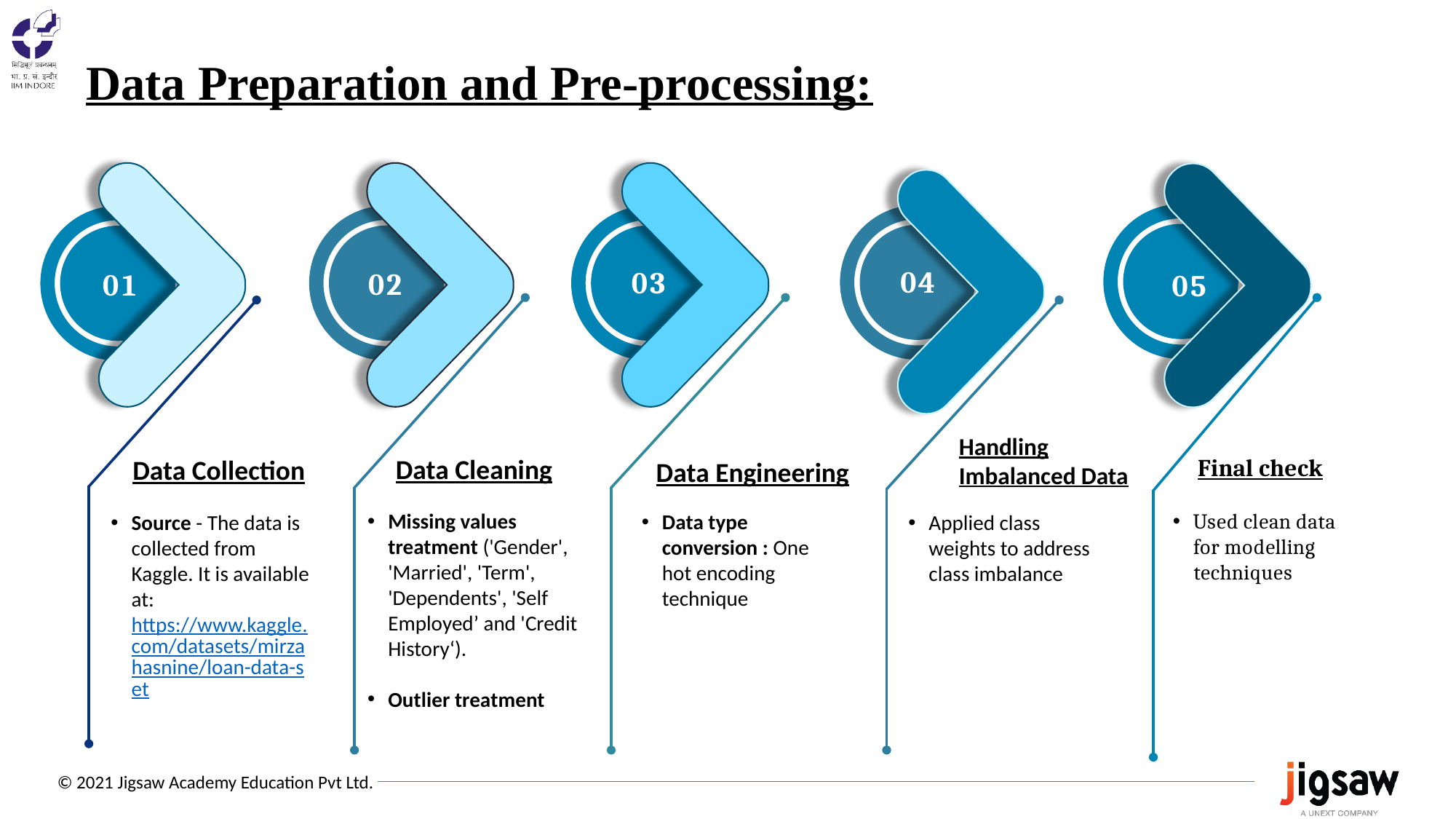

Data Preparation and Pre-processing:

04

03

02
01
05
Handling Imbalanced Data

Data Cleaning
Final check
Data Collection
Data Engineering
Missing values treatment ('Gender', 'Married', 'Term', 'Dependents', 'Self Employed’ and 'Credit History‘).

Outlier treatment
Used clean data for modelling techniques
Data type conversion : One hot encoding technique
Source - The data is collected from Kaggle. It is available at:
https://www.kaggle.com/datasets/mirzahasnine/loan-data-set
Applied class weights to address class imbalance